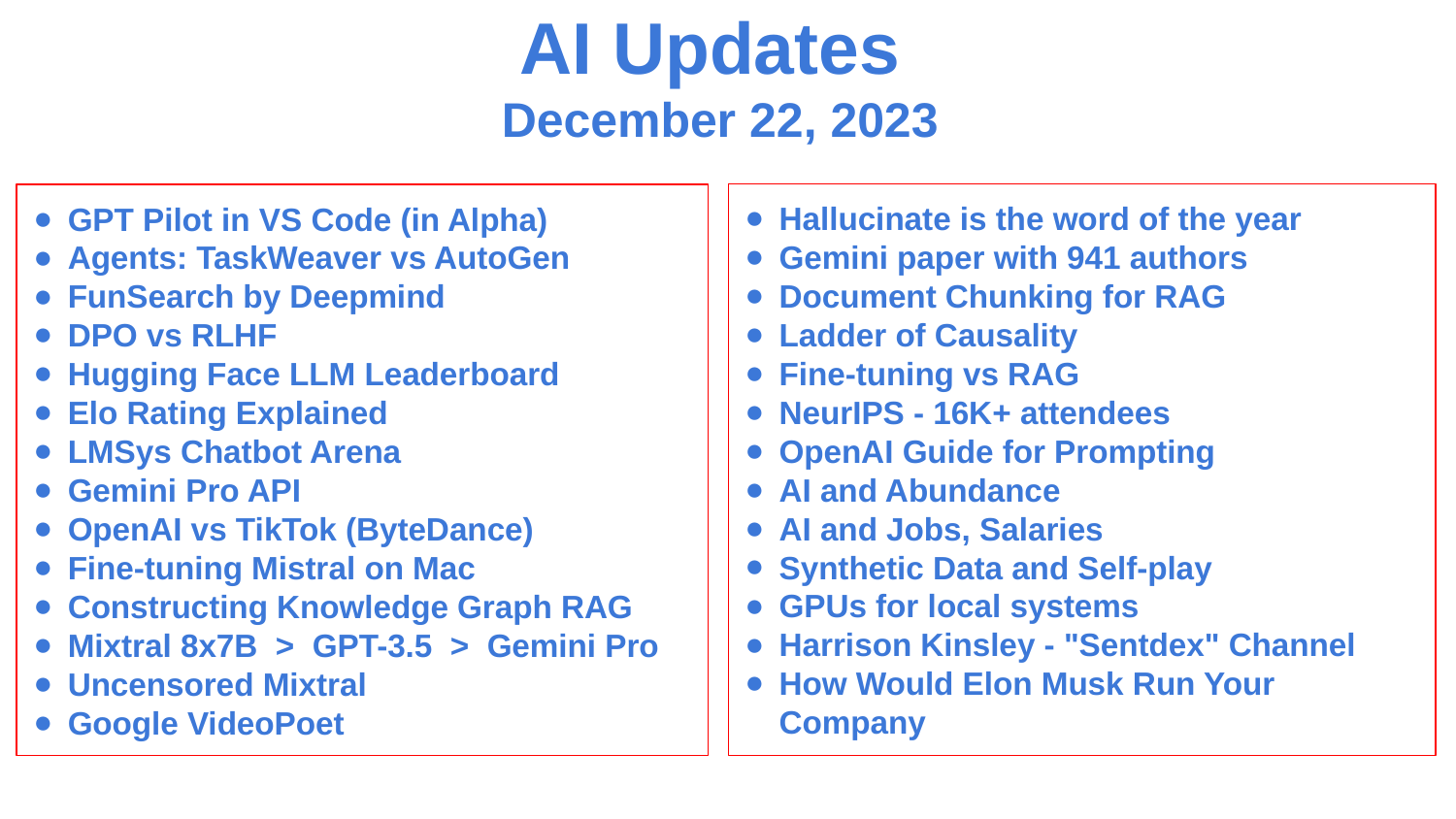

AI Updates
December 22, 2023
Hallucinate is the word of the year
Gemini paper with 941 authors
Document Chunking for RAG
Ladder of Causality
Fine-tuning vs RAG
NeurIPS - 16K+ attendees
OpenAI Guide for Prompting
AI and Abundance
AI and Jobs, Salaries
Synthetic Data and Self-play
GPUs for local systems
Harrison Kinsley - "Sentdex" Channel
How Would Elon Musk Run Your Company
GPT Pilot in VS Code (in Alpha)
Agents: TaskWeaver vs AutoGen
FunSearch by Deepmind
DPO vs RLHF
Hugging Face LLM Leaderboard
Elo Rating Explained
LMSys Chatbot Arena
Gemini Pro API
OpenAI vs TikTok (ByteDance)
Fine-tuning Mistral on Mac
Constructing Knowledge Graph RAG
Mixtral 8x7B  >  GPT-3.5  >  Gemini Pro
Uncensored Mixtral
Google VideoPoet